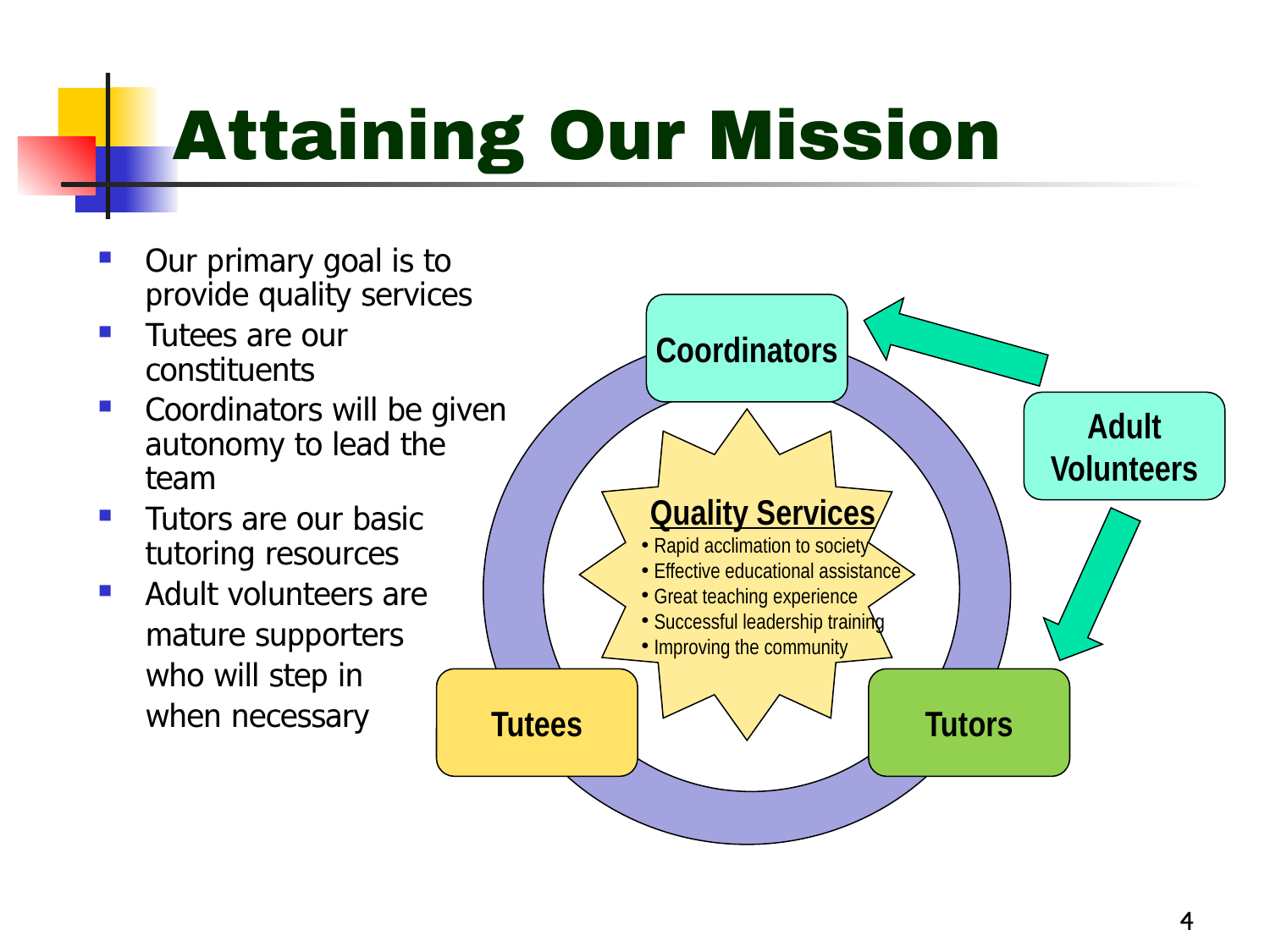

# Attaining Our Mission
Our primary goal is to provide quality services
Tutees are our constituents
Coordinators will be given autonomy to lead the team
Tutors are our basic tutoring resources
Adult volunteers are
mature supporters
who will step in
when necessary

Coordinators

Adult
Volunteers

Quality Services
Rapid acclimation to society
Effective educational assistance
Great teaching experience
Successful leadership training
Improving the community

Tutees
Tutors
4